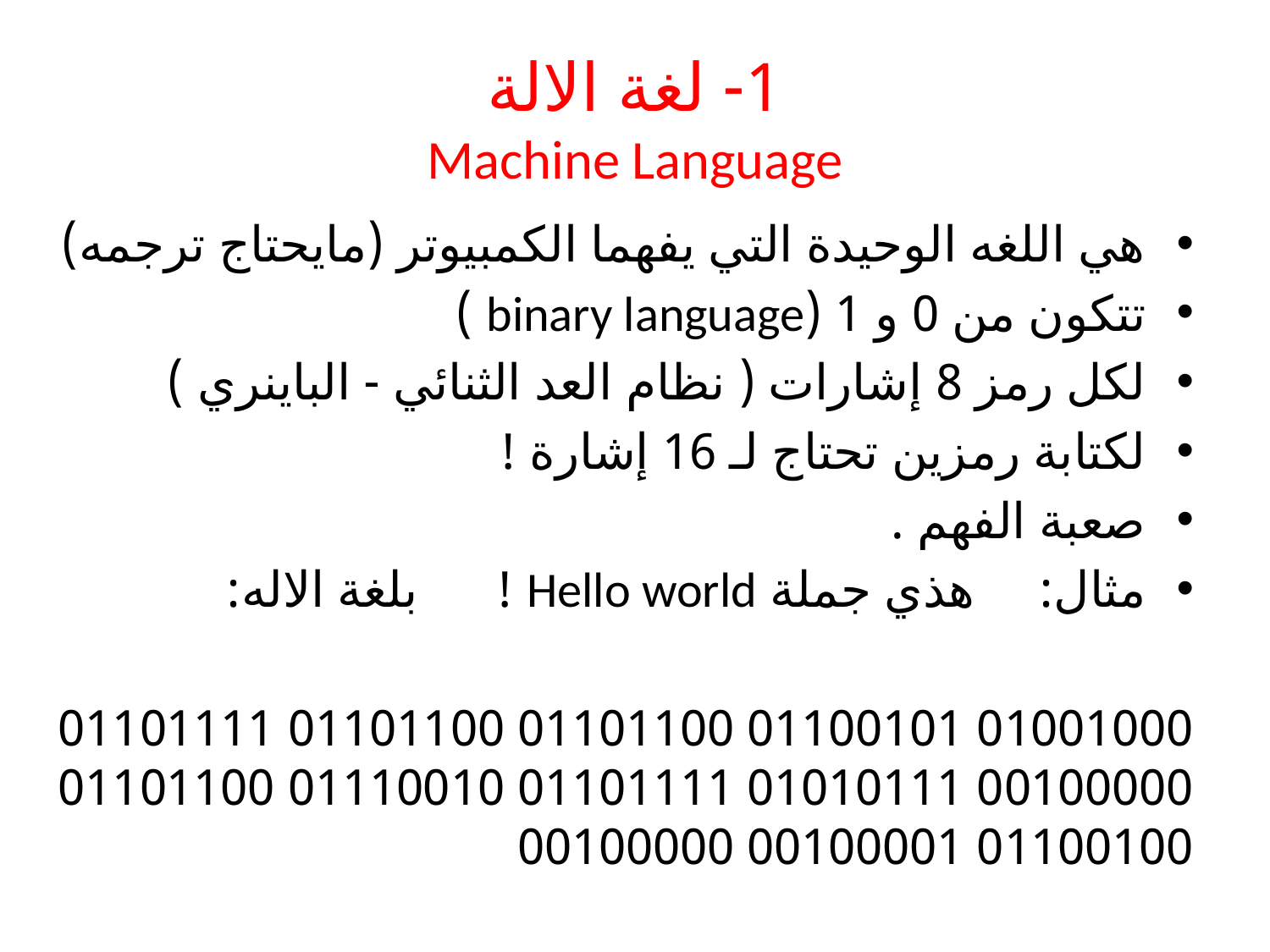

# 1- لغة الالة Machine Language
هي اللغه الوحيدة التي يفهما الكمبيوتر (مايحتاج ترجمه)
تتكون من 0 و 1 (binary language )
لكل رمز 8 إشارات ( نظام العد الثنائي - الباينري )
لكتابة رمزين تحتاج لـ 16 إشارة !
صعبة الفهم .
مثال:     هذي جملة Hello world !      بلغة الاله:

01001000 01100101 01101100 01101100 01101111 00100000 01010111 01101111 01110010 01101100 01100100 00100001 00100000